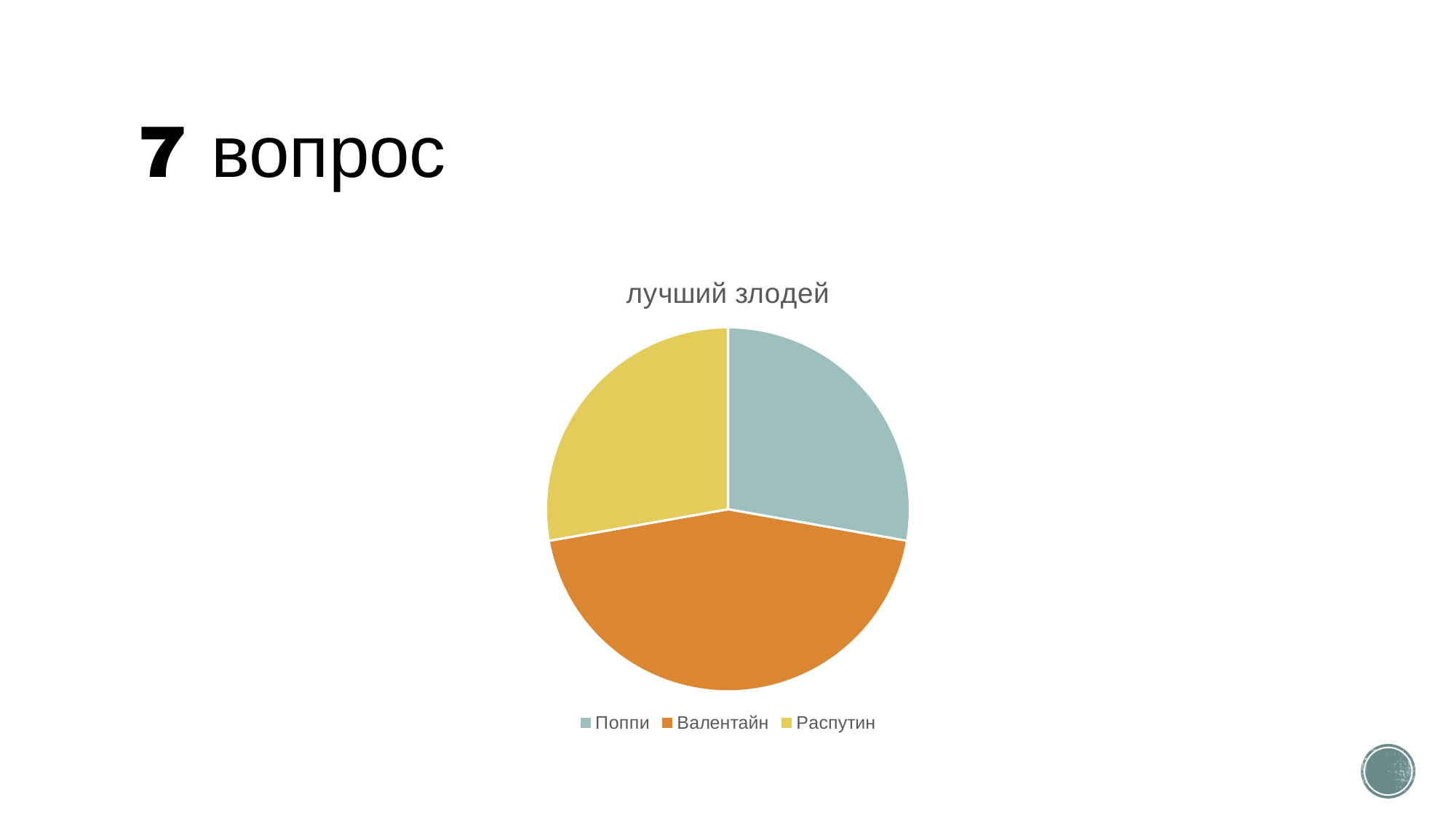

# 7 вопрос

### Chart:

| Category | лучший злодей |
|---|---|
| Поппи | 2.0 |
| Валентайн | 3.2 |
| Распутин | 2.0 |